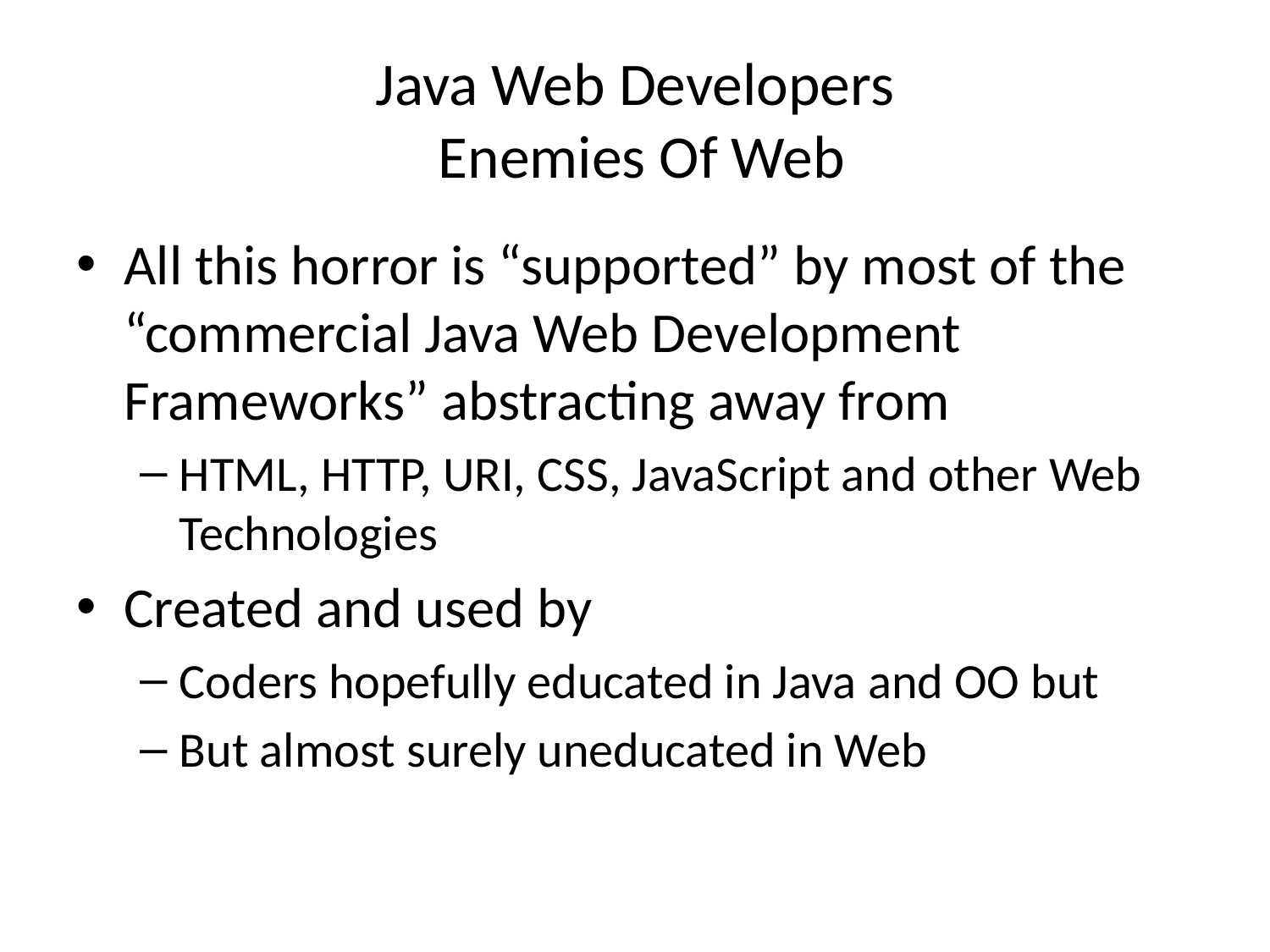

# Java Web Developers Enemies Of Web
All this horror is “supported” by most of the “commercial Java Web Development Frameworks” abstracting away from
HTML, HTTP, URI, CSS, JavaScript and other Web Technologies
Created and used by
Coders hopefully educated in Java and OO but
But almost surely uneducated in Web